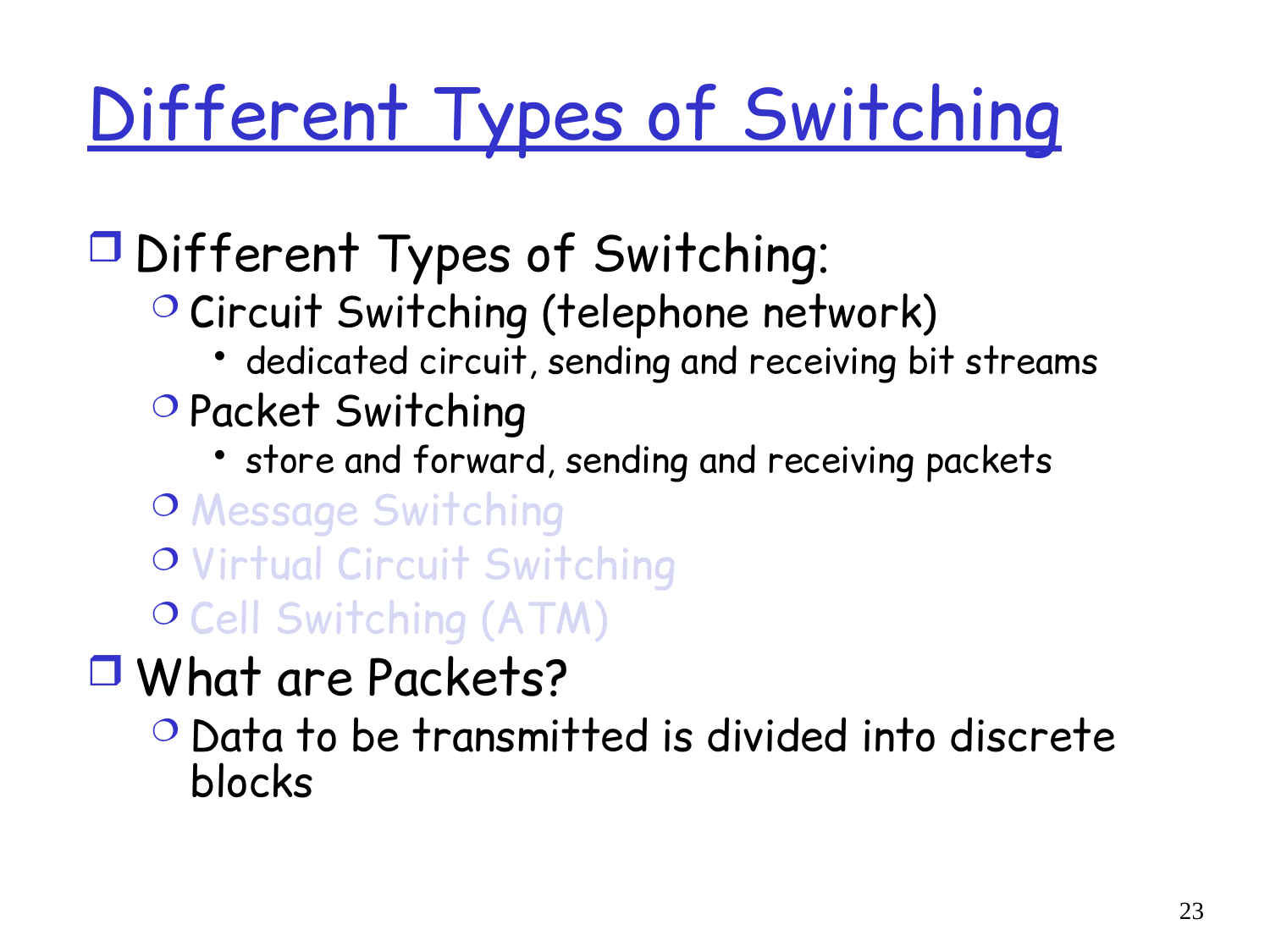

# Different Types of Switching
Different Types of Switching:
Circuit Switching (telephone network)
dedicated circuit, sending and receiving bit streams
Packet Switching
store and forward, sending and receiving packets
Message Switching
Virtual Circuit Switching
Cell Switching (ATM)
What are Packets?
Data to be transmitted is divided into discrete blocks
23